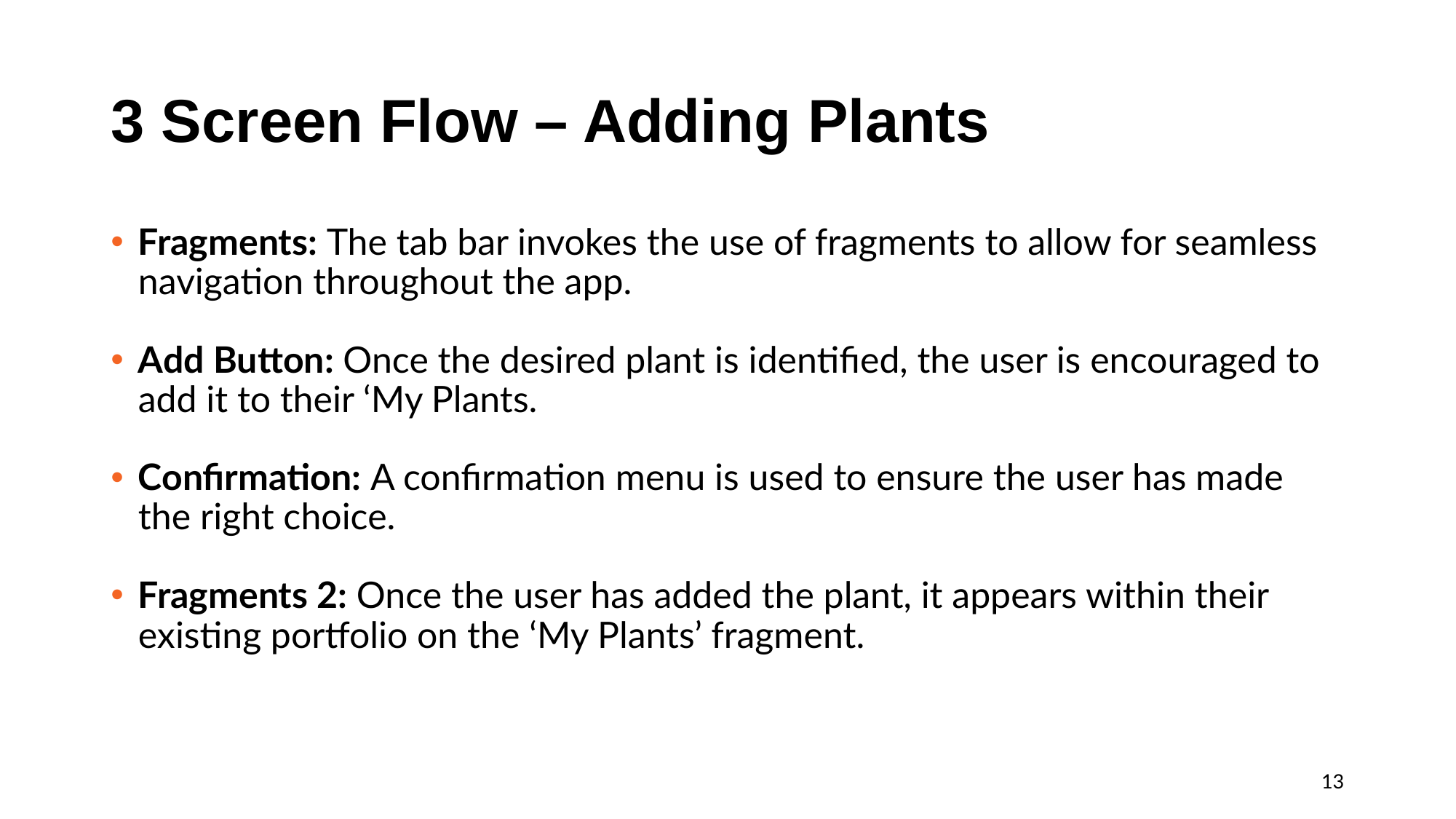

# 3 Screen Flow – Adding Plants
Fragments: The tab bar invokes the use of fragments to allow for seamless navigation throughout the app.

Add Button: Once the desired plant is identified, the user is encouraged to add it to their ‘My Plants.

Confirmation: A confirmation menu is used to ensure the user has made the right choice.

Fragments 2: Once the user has added the plant, it appears within their existing portfolio on the ‘My Plants’ fragment.
13